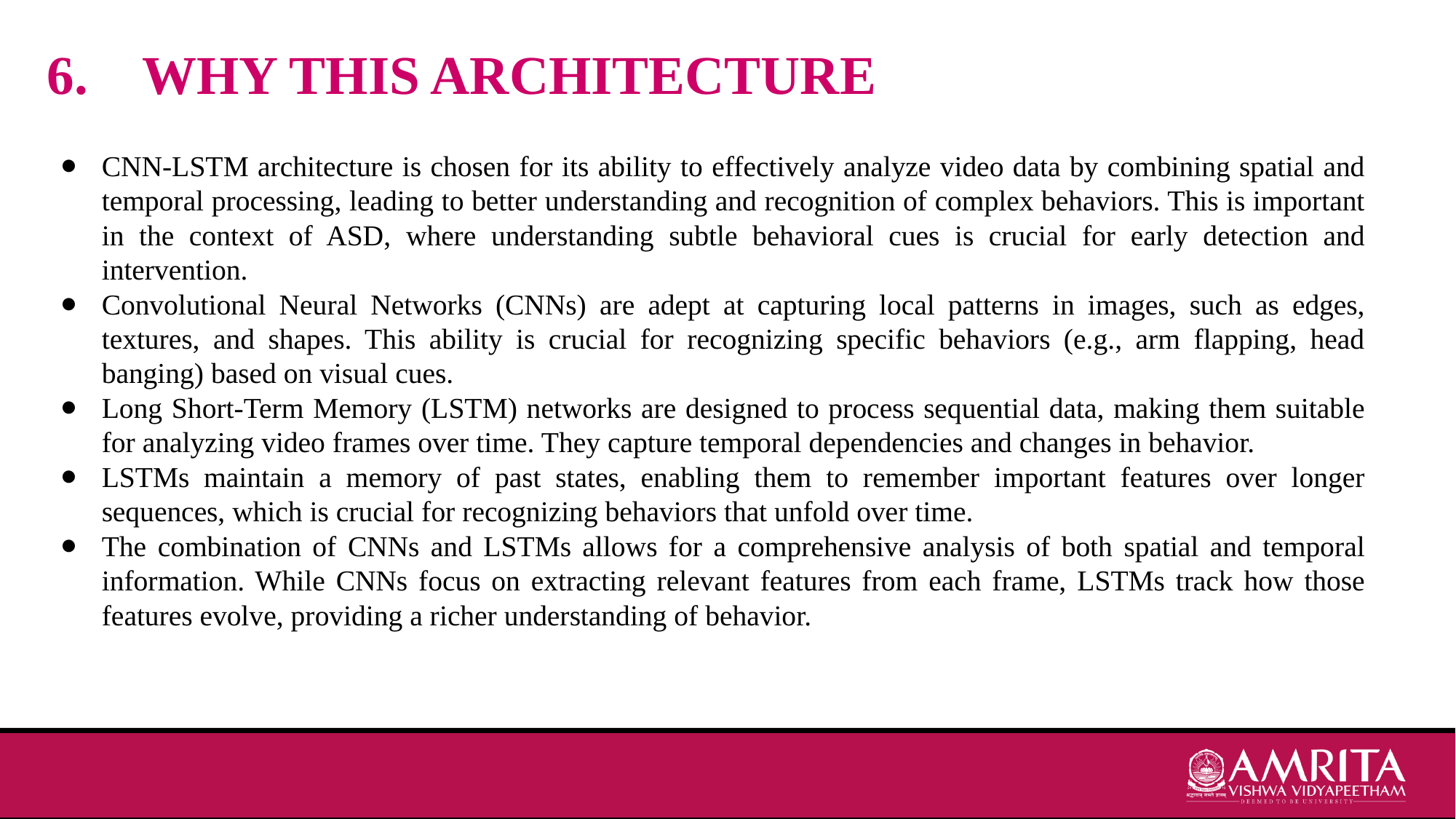

# 6. WHY THIS ARCHITECTURE
CNN-LSTM architecture is chosen for its ability to effectively analyze video data by combining spatial and temporal processing, leading to better understanding and recognition of complex behaviors. This is important in the context of ASD, where understanding subtle behavioral cues is crucial for early detection and intervention.
Convolutional Neural Networks (CNNs) are adept at capturing local patterns in images, such as edges, textures, and shapes. This ability is crucial for recognizing specific behaviors (e.g., arm flapping, head banging) based on visual cues.
Long Short-Term Memory (LSTM) networks are designed to process sequential data, making them suitable for analyzing video frames over time. They capture temporal dependencies and changes in behavior.
LSTMs maintain a memory of past states, enabling them to remember important features over longer sequences, which is crucial for recognizing behaviors that unfold over time.
The combination of CNNs and LSTMs allows for a comprehensive analysis of both spatial and temporal information. While CNNs focus on extracting relevant features from each frame, LSTMs track how those features evolve, providing a richer understanding of behavior.